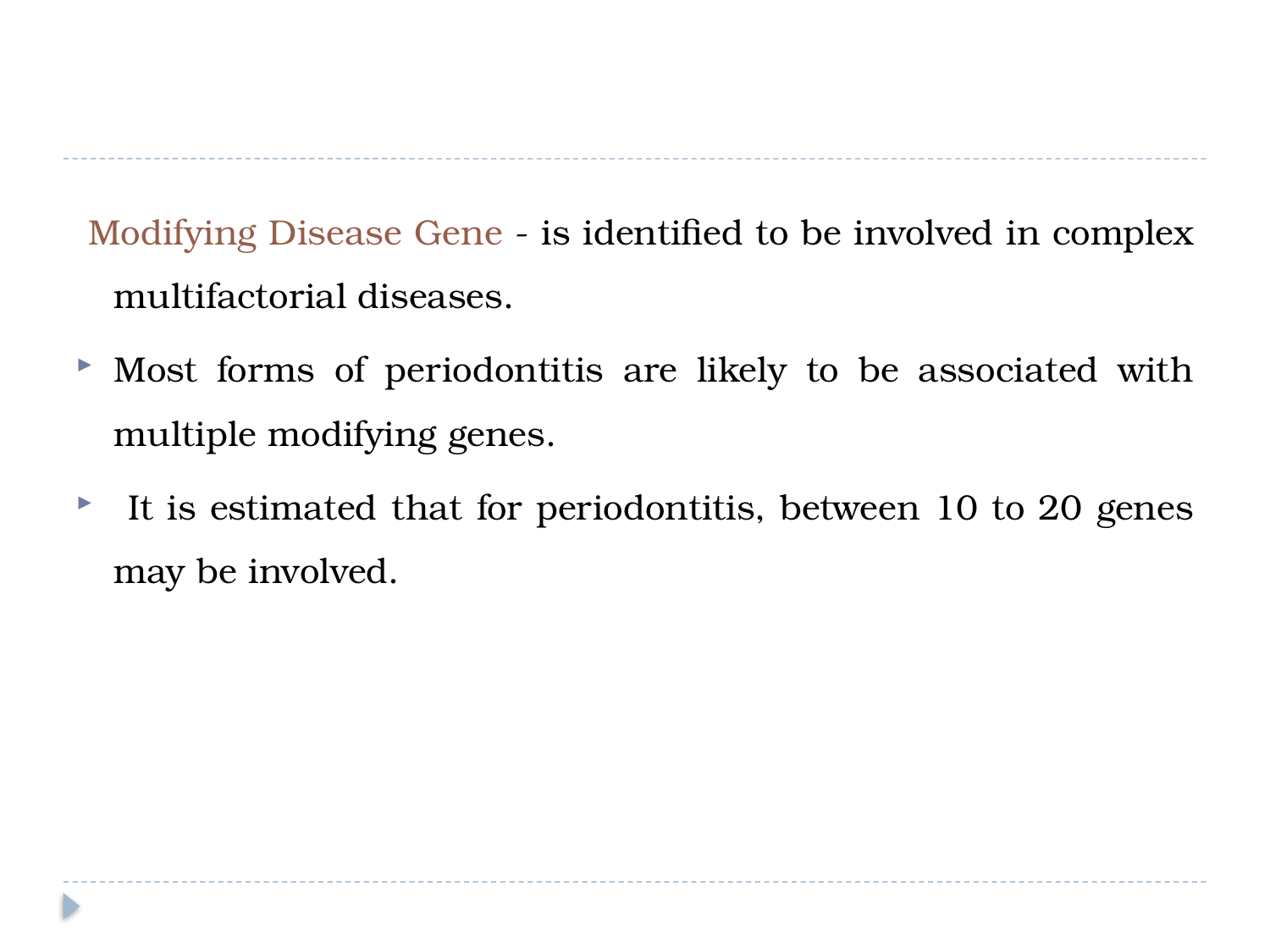

#
 Modifying Disease Gene - is identified to be involved in complex multifactorial diseases.
Most forms of periodontitis are likely to be associated with multiple modifying genes.
 It is estimated that for periodontitis, between 10 to 20 genes may be involved.